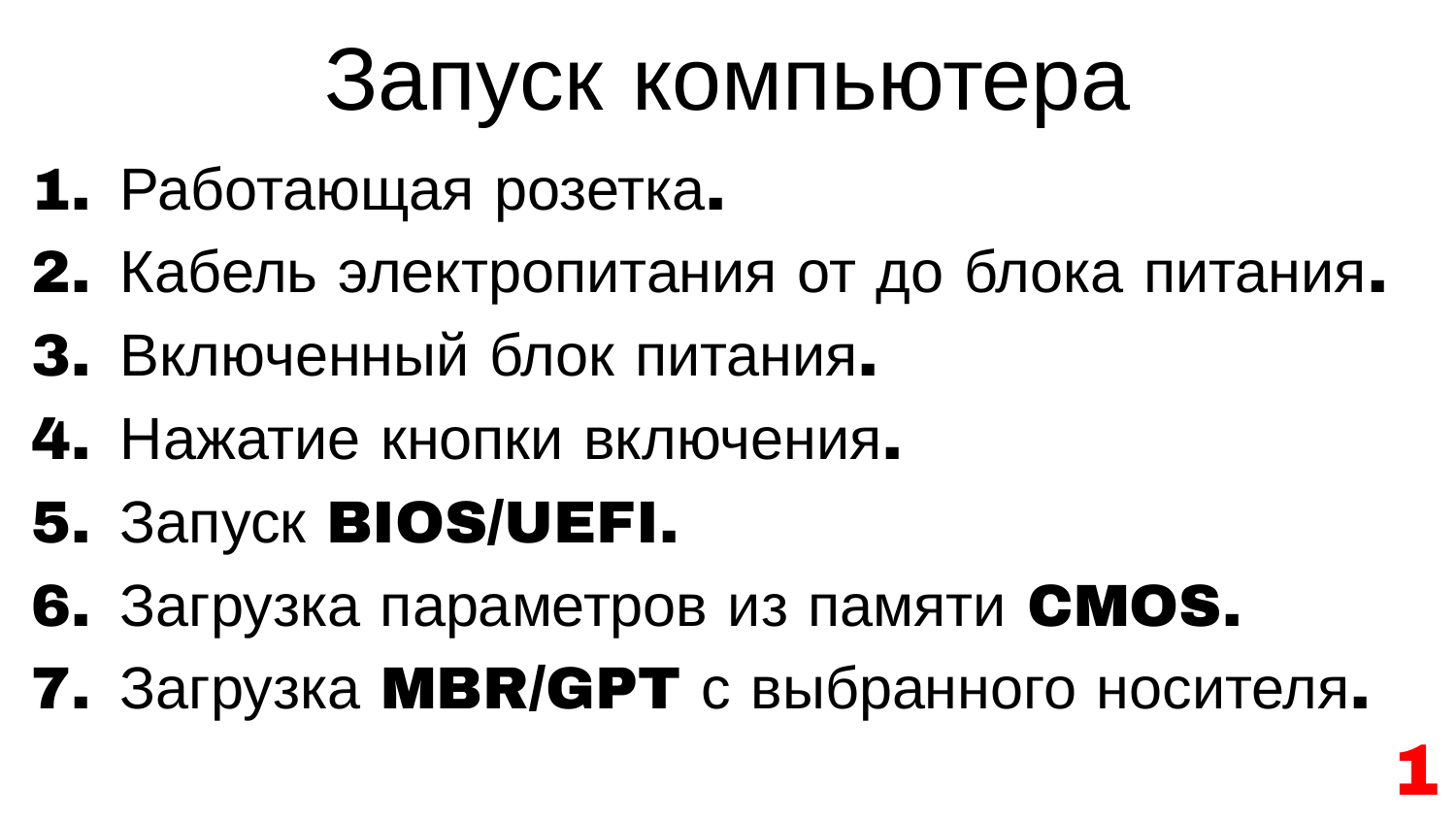

# Запуск компьютера
Работающая розетка.
Кабель электропитания от до блока питания.
Включенный блок питания.
Нажатие кнопки включения.
Запуск BIOS/UEFI.
Загрузка параметров из памяти CMOS.
Загрузка MBR/GPT с выбранного носителя.
1